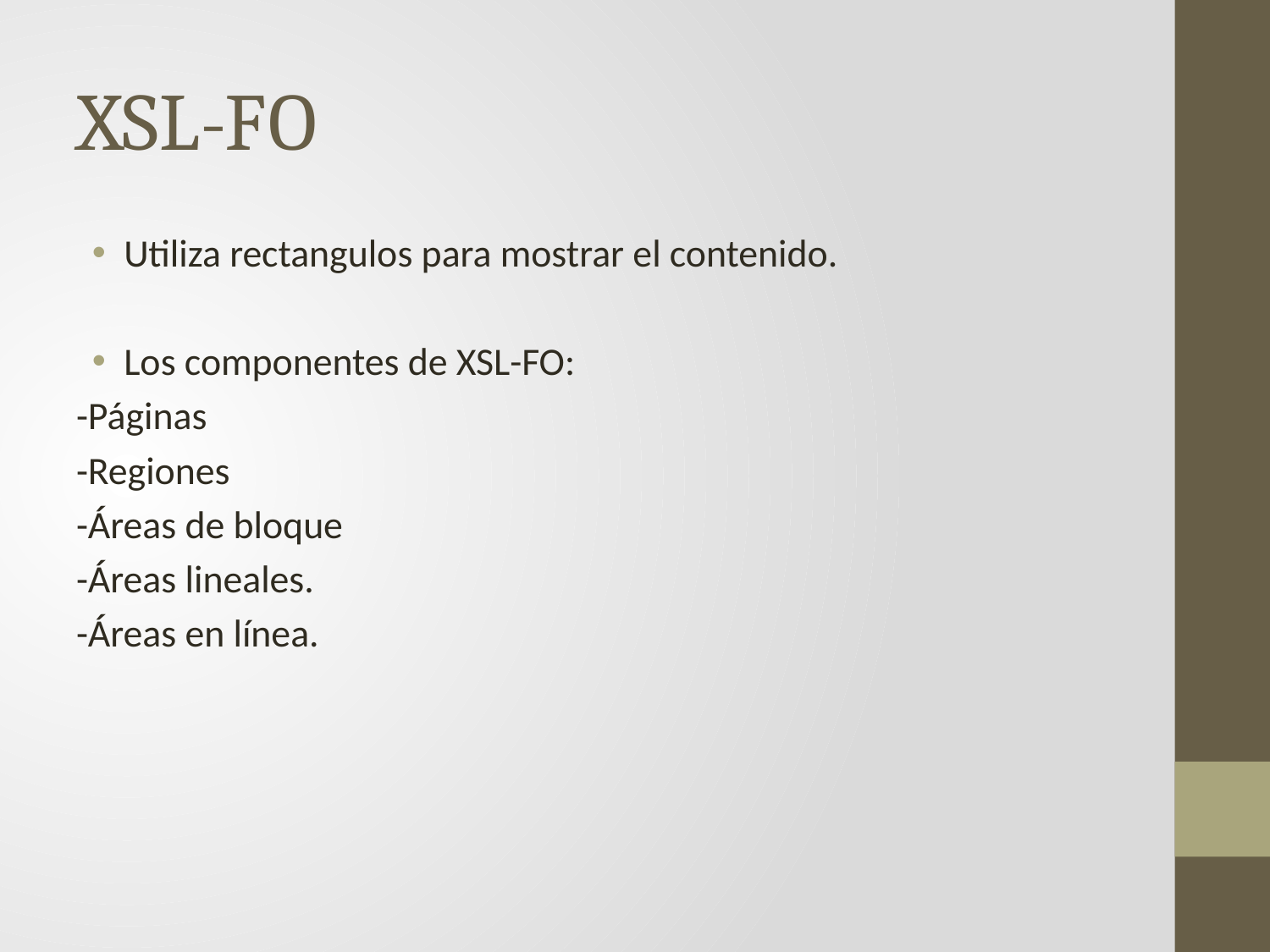

# XSL-FO
Utiliza rectangulos para mostrar el contenido.

Los componentes de XSL-FO:
-Páginas
-Regiones
-Áreas de bloque
-Áreas lineales.
-Áreas en línea.